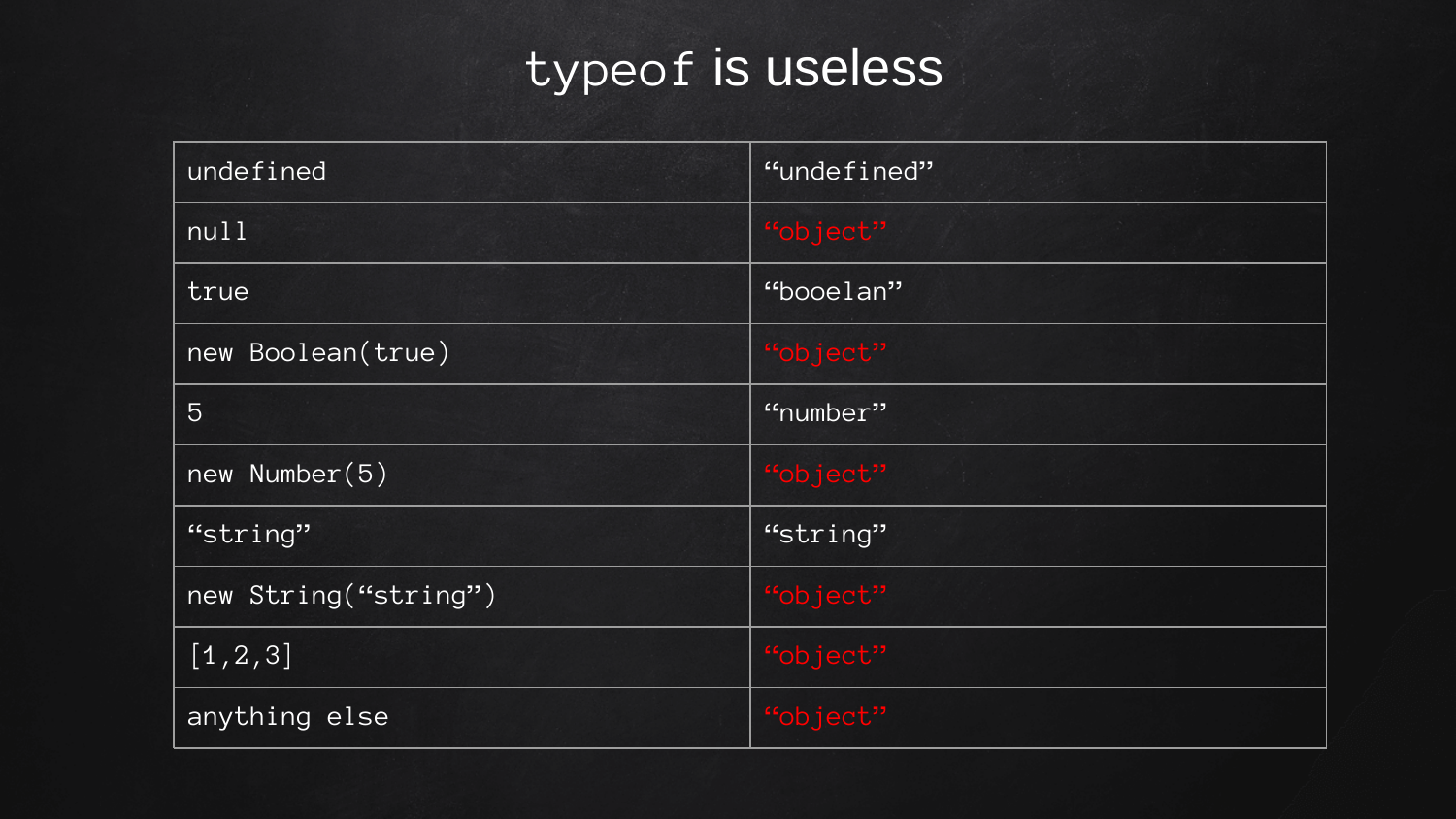

# typeof is useless
| undefined | “undefined” |
| --- | --- |
| null | “object” |
| true | “booelan” |
| new Boolean(true) | “object” |
| 5 | “number” |
| new Number(5) | “object” |
| “string” | “string” |
| new String(“string”) | “object” |
| [1,2,3] | “object” |
| anything else | “object” |